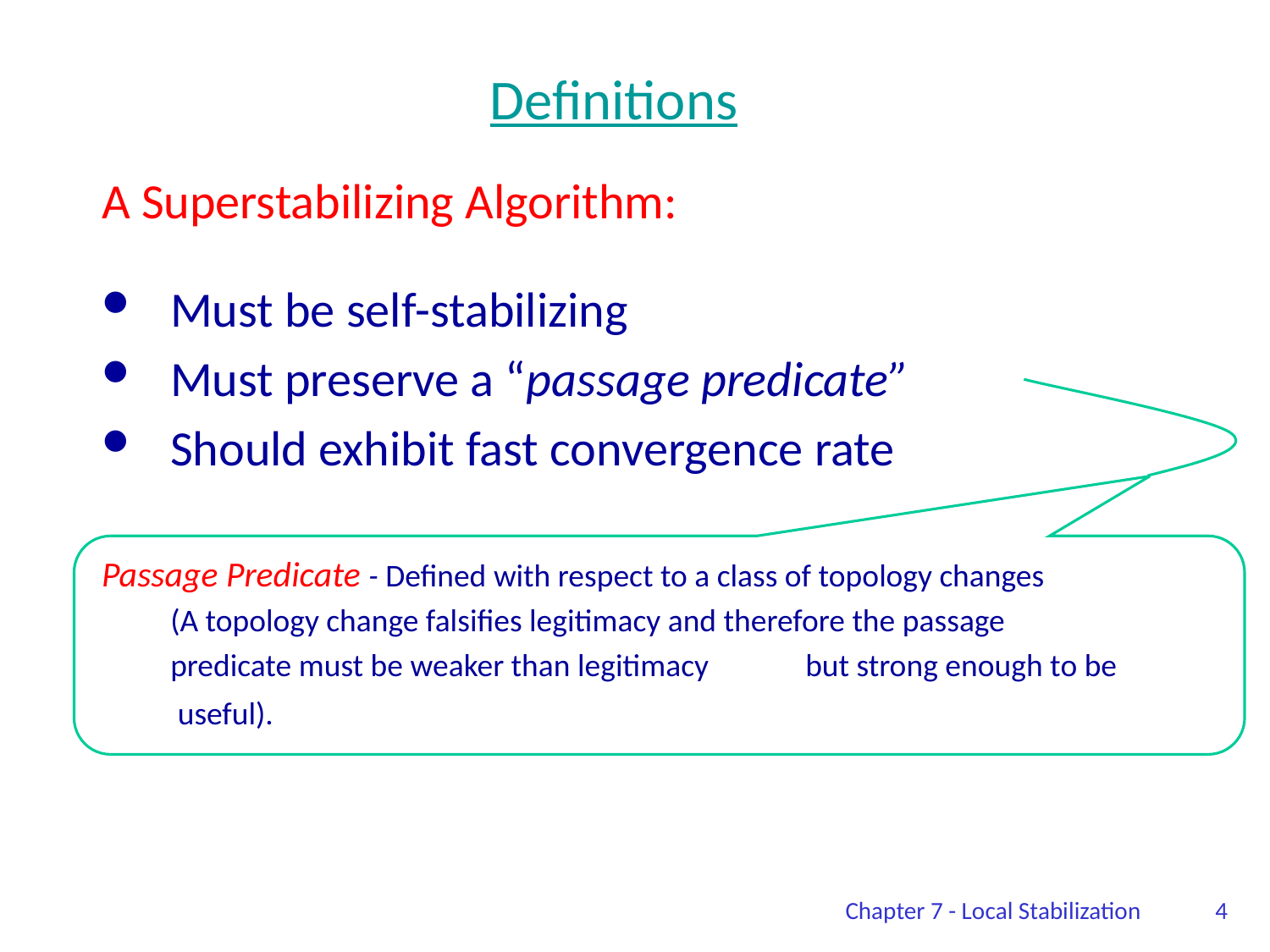

# Definitions
A Superstabilizing Algorithm:

Must be self-stabilizing
Must preserve a “passage predicate”
Should exhibit fast convergence rate

Passage Predicate - Defined with respect to a class of topology changes
	(A topology change falsifies legitimacy and therefore the passage
	predicate must be weaker than legitimacy 	but strong enough to be
	 useful).

Chapter 7 - Local Stabilization
4